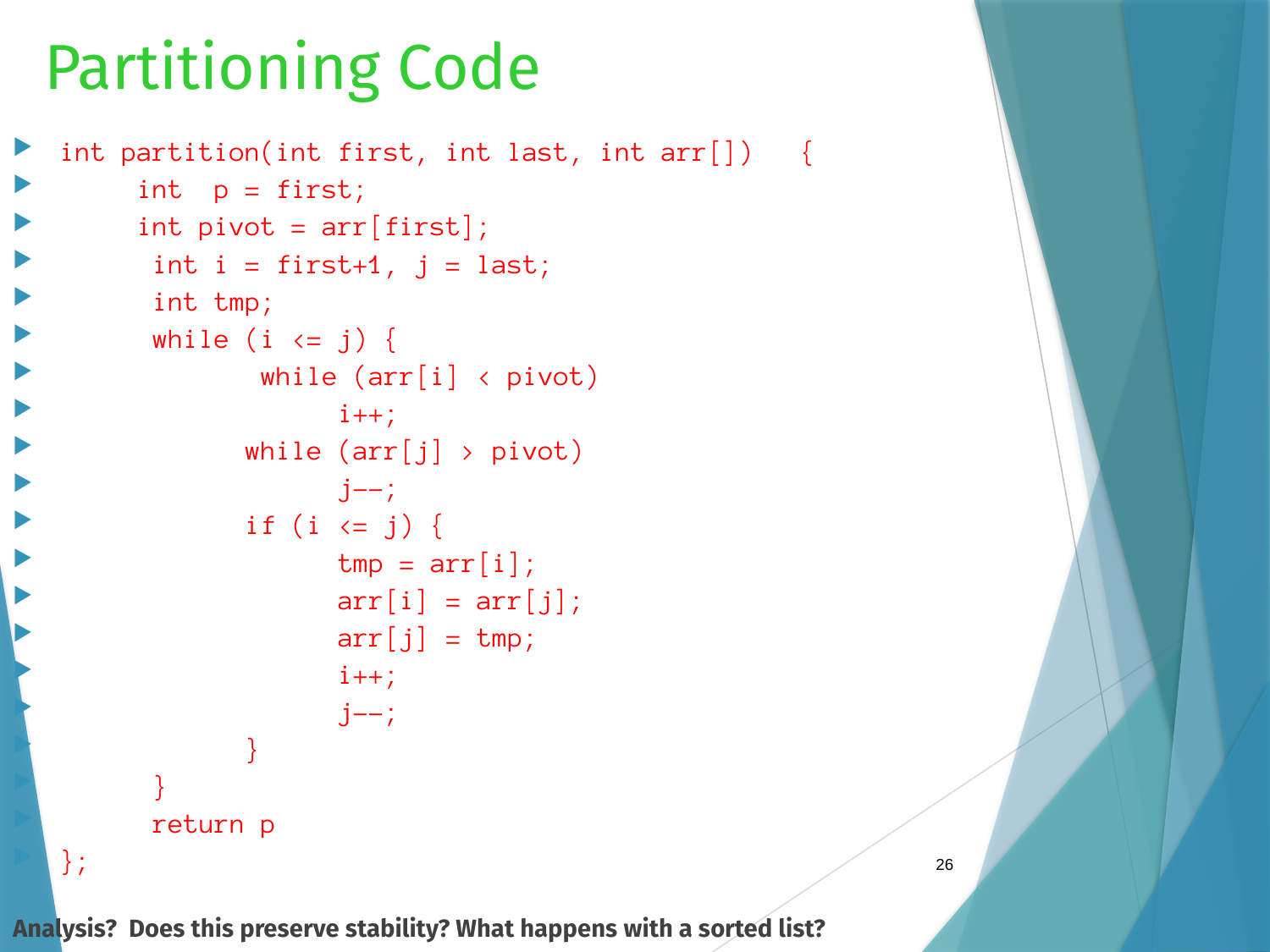

# Partitioning Code
int partition(int first, int last, int arr[])   {
     int  p = first;
     int pivot = arr[first];
      int i = first+1, j = last;
      int tmp;
      while (i <= j) {
             while (arr[i] < pivot)
                  i++;
            while (arr[j] > pivot)
                  j--;
            if (i <= j) {
                  tmp = arr[i];
                  arr[i] = arr[j];
                  arr[j] = tmp;
                  i++;
                  j--;
            }
      }
      return p
};

Analysis?  Does this preserve stability? What happens with a sorted list?
26